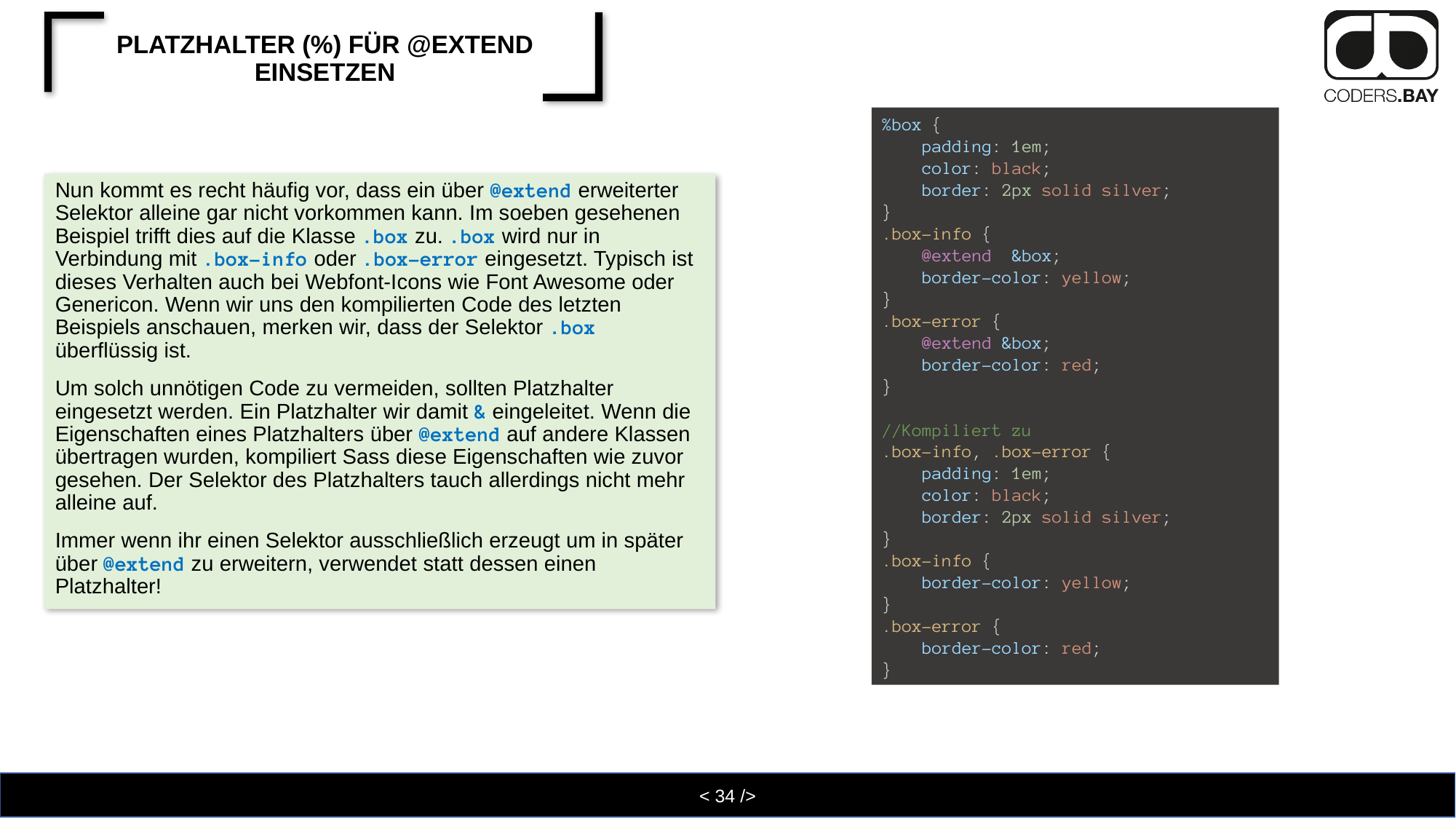

# Platzhalter (%) für @extend einsetzen
%box {
    padding: 1em;
    color: black;
    border: 2px solid silver;
}
.box-info {
    @extend  &box;
    border-color: yellow;
}
.box-error {
    @extend &box;
    border-color: red;
}
//Kompiliert zu
.box-info, .box-error {
    padding: 1em;
    color: black;
    border: 2px solid silver;
}
.box-info {
    border-color: yellow;
}
.box-error {
    border-color: red;
}
Nun kommt es recht häufig vor, dass ein über @extend erweiterter Selektor alleine gar nicht vorkommen kann. Im soeben gesehenen Beispiel trifft dies auf die Klasse .box zu. .box wird nur in Verbindung mit .box-info oder .box-error eingesetzt. Typisch ist dieses Verhalten auch bei Webfont-Icons wie Font Awesome oder Genericon. Wenn wir uns den kompilierten Code des letzten Beispiels anschauen, merken wir, dass der Selektor .box überflüssig ist.
Um solch unnötigen Code zu vermeiden, sollten Platzhalter eingesetzt werden. Ein Platzhalter wir damit & eingeleitet. Wenn die Eigenschaften eines Platzhalters über @extend auf andere Klassen übertragen wurden, kompiliert Sass diese Eigenschaften wie zuvor gesehen. Der Selektor des Platzhalters tauch allerdings nicht mehr alleine auf.
Immer wenn ihr einen Selektor ausschließlich erzeugt um in später über @extend zu erweitern, verwendet statt dessen einen Platzhalter!